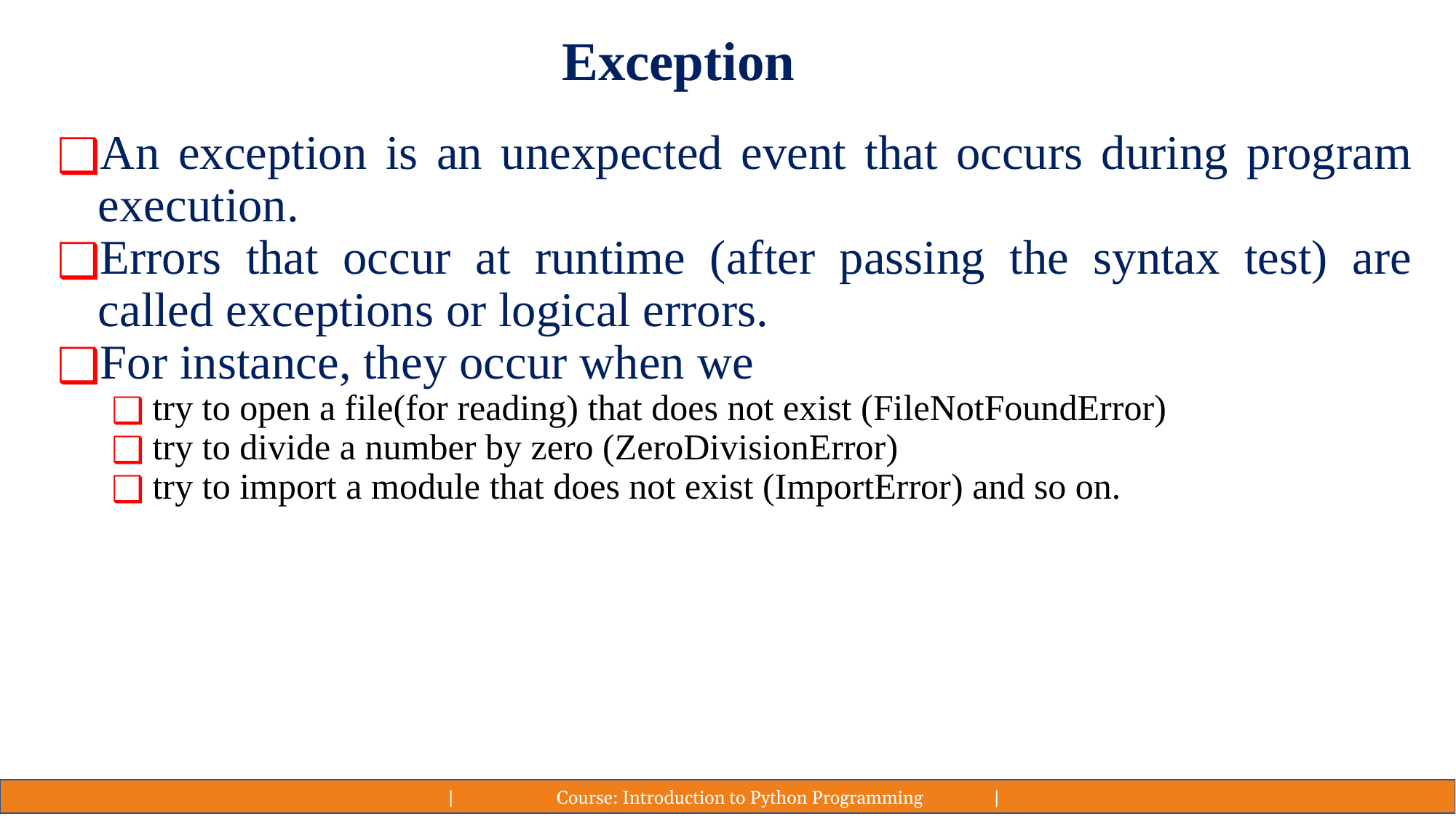

# Exception
An exception is an unexpected event that occurs during program execution.
Errors that occur at runtime (after passing the syntax test) are called exceptions or logical errors.
For instance, they occur when we
try to open a file(for reading) that does not exist (FileNotFoundError)
try to divide a number by zero (ZeroDivisionError)
try to import a module that does not exist (ImportError) and so on.